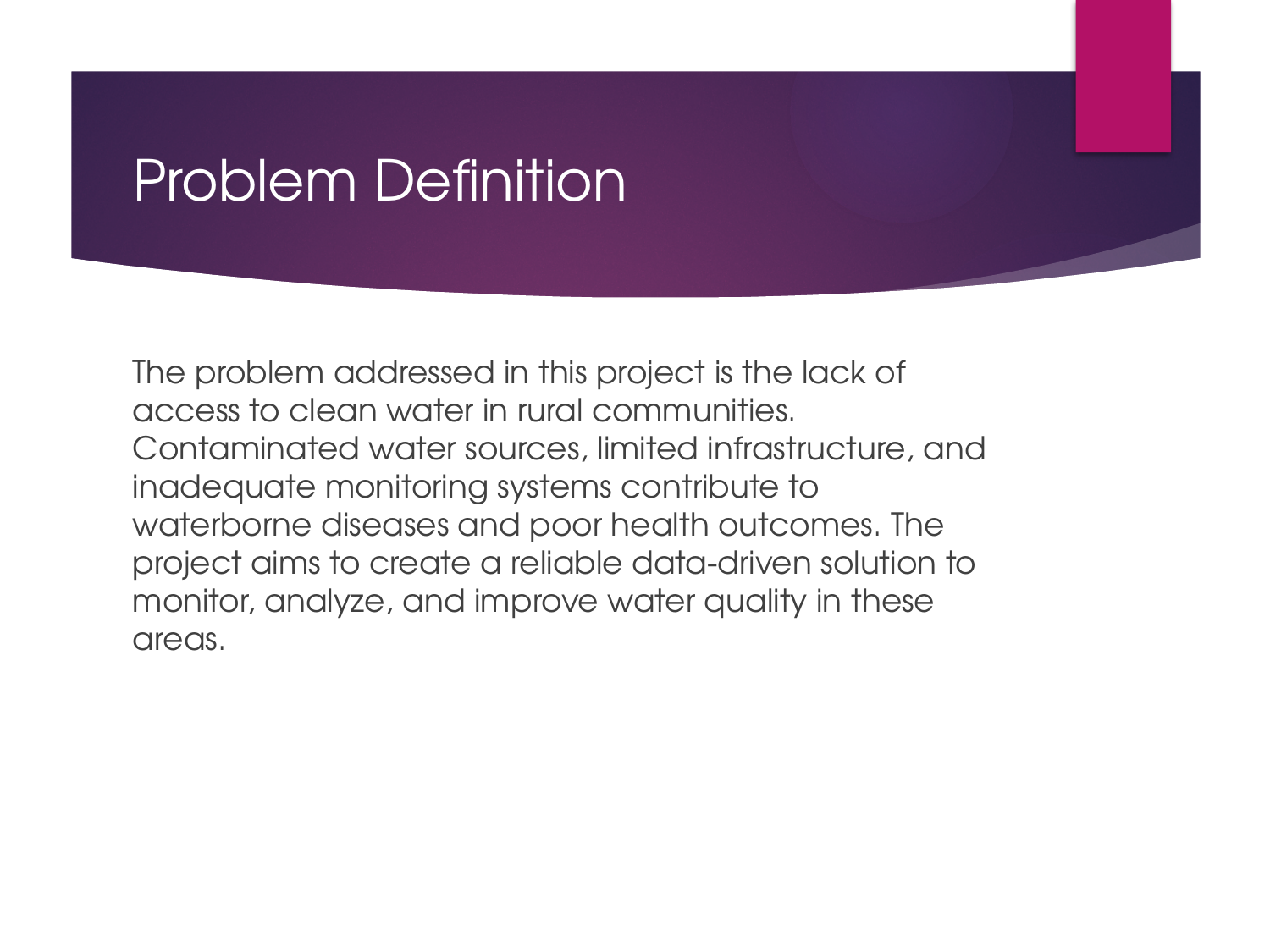

# Problem Definition
The problem addressed in this project is the lack of access to clean water in rural communities. Contaminated water sources, limited infrastructure, and inadequate monitoring systems contribute to waterborne diseases and poor health outcomes. The project aims to create a reliable data-driven solution to monitor, analyze, and improve water quality in these areas.